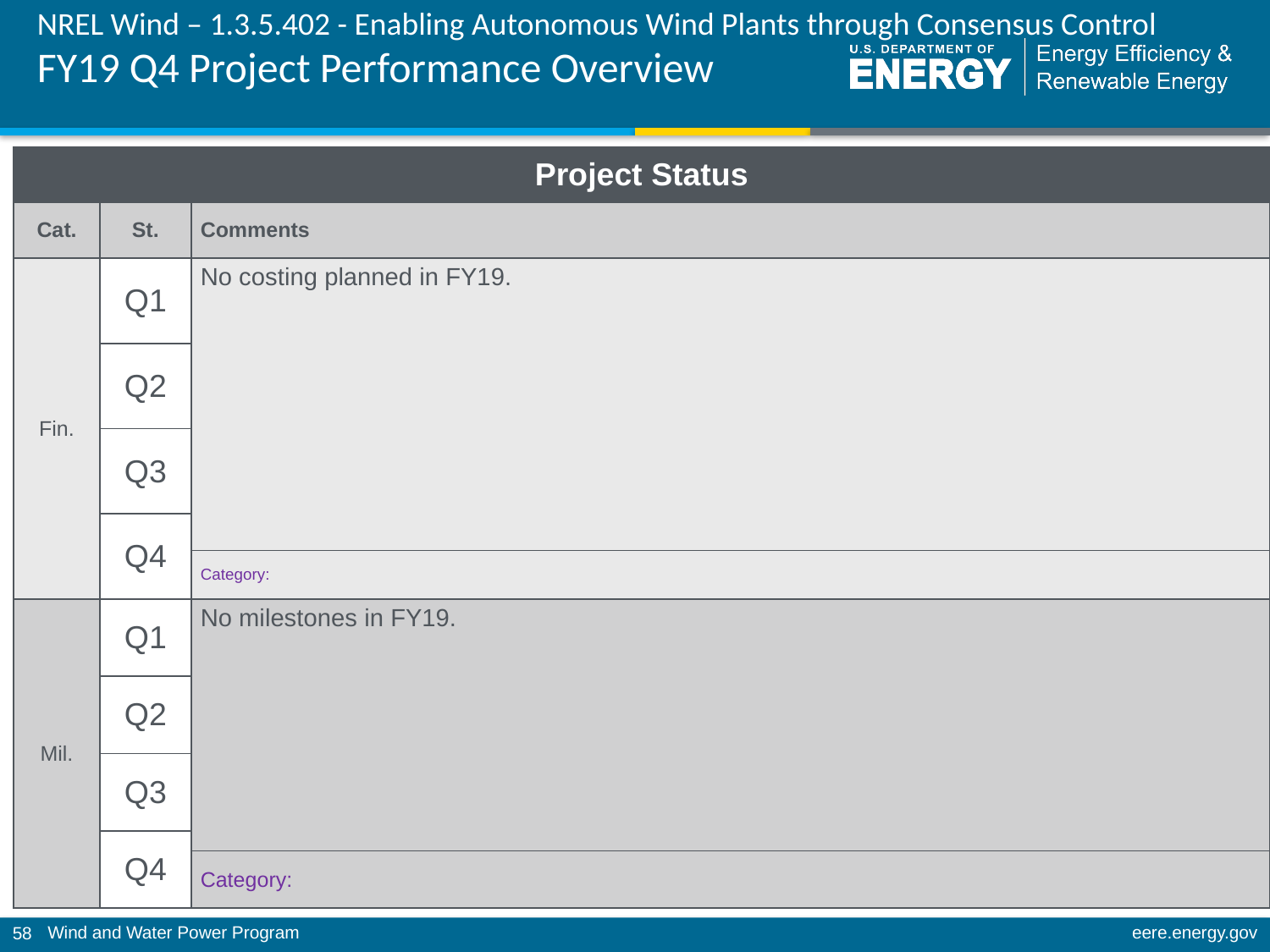

# NREL Wind – 1.3.5.402 - Enabling Autonomous Wind Plants through Consensus Control FY19 Q4 Project Performance Overview
| Project Status |  |  |
| --- | --- | --- |
| Cat. | St. | Comments |
| Fin. | Q1 | No costing planned in FY19. |
|  | Q2 |  |
|  | Q3 |  |
|  | Q4 |  |
|  |  | Category: |
| Mil. | Q1 | No milestones in FY19. |
|  | Q2 |  |
|  | Q3 |  |
|  | Q4 |  |
|  |  | Category: |